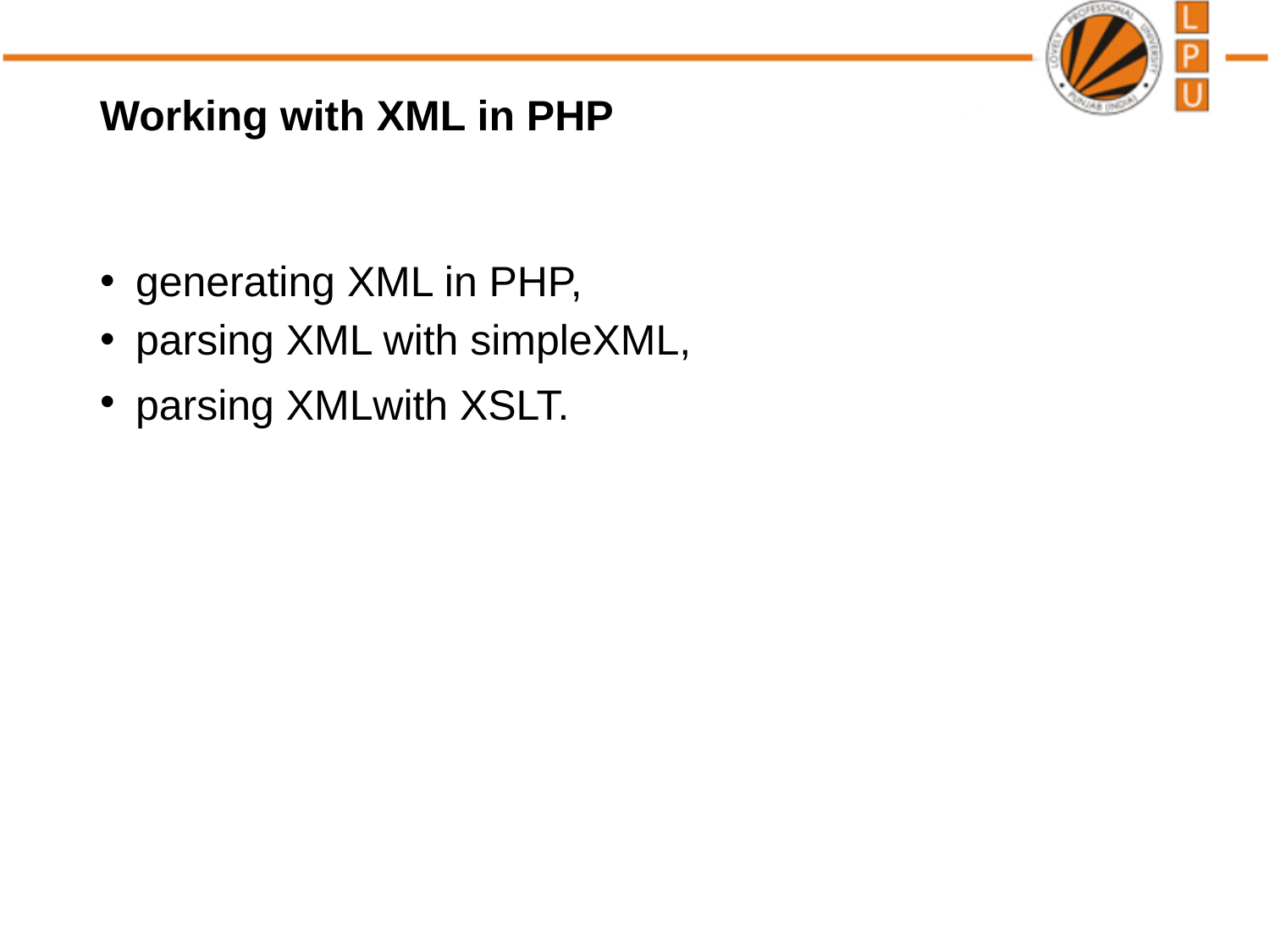

# Working with XML in PHP
 generating XML in PHP,
 parsing XML with simpleXML,
 parsing XMLwith XSLT.